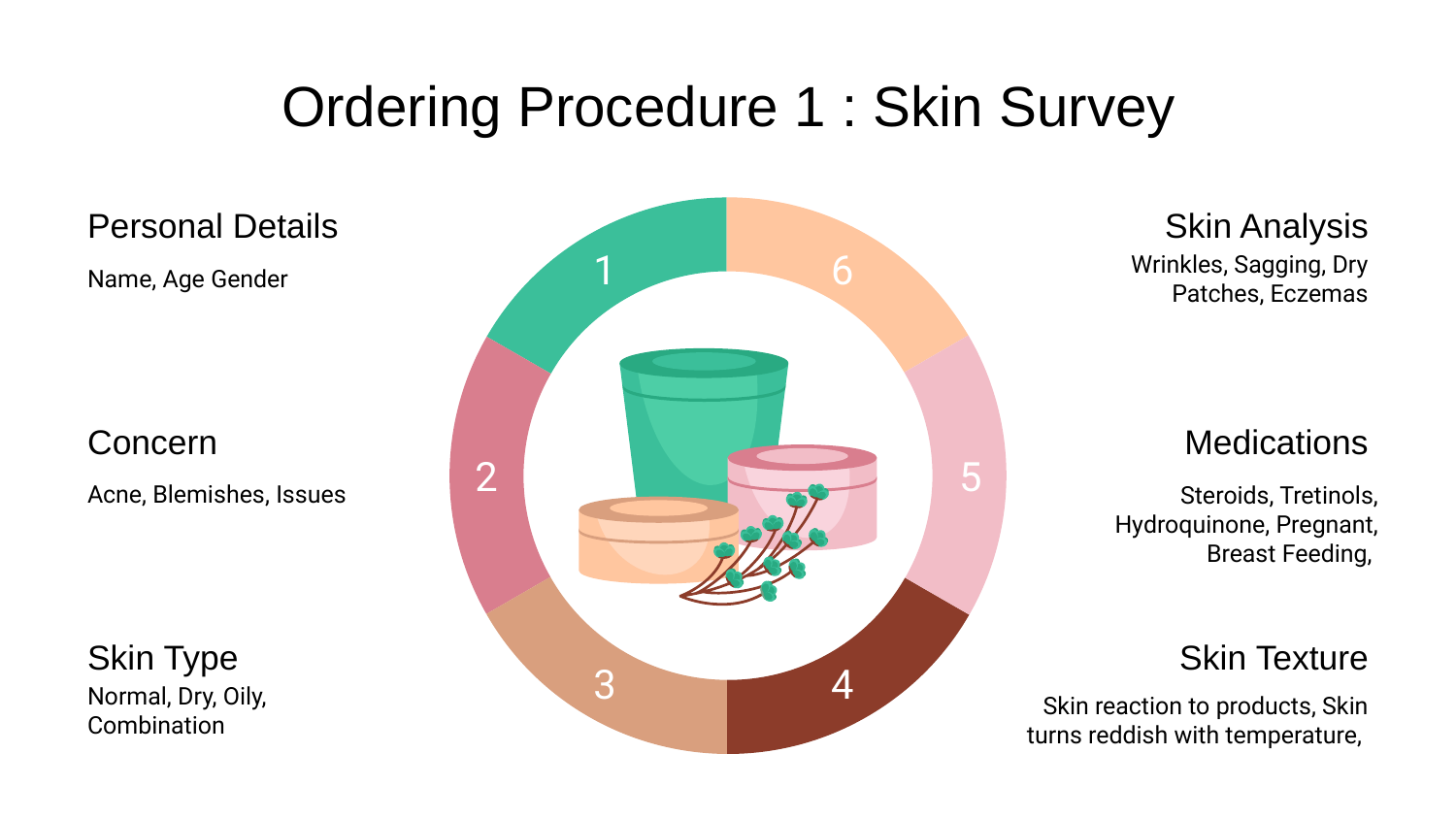

Ordering Procedure 1 : Skin Survey

Personal Details
Skin Analysis
1
6
Name, Age Gender
Wrinkles, Sagging, Dry Patches, Eczemas
Concern
Medications
2
5
Steroids, Tretinols, Hydroquinone, Pregnant, Breast Feeding,
Acne, Blemishes, Issues
Skin Type
Skin Texture
3
4
Skin reaction to products, Skin turns reddish with temperature,
Normal, Dry, Oily, Combination